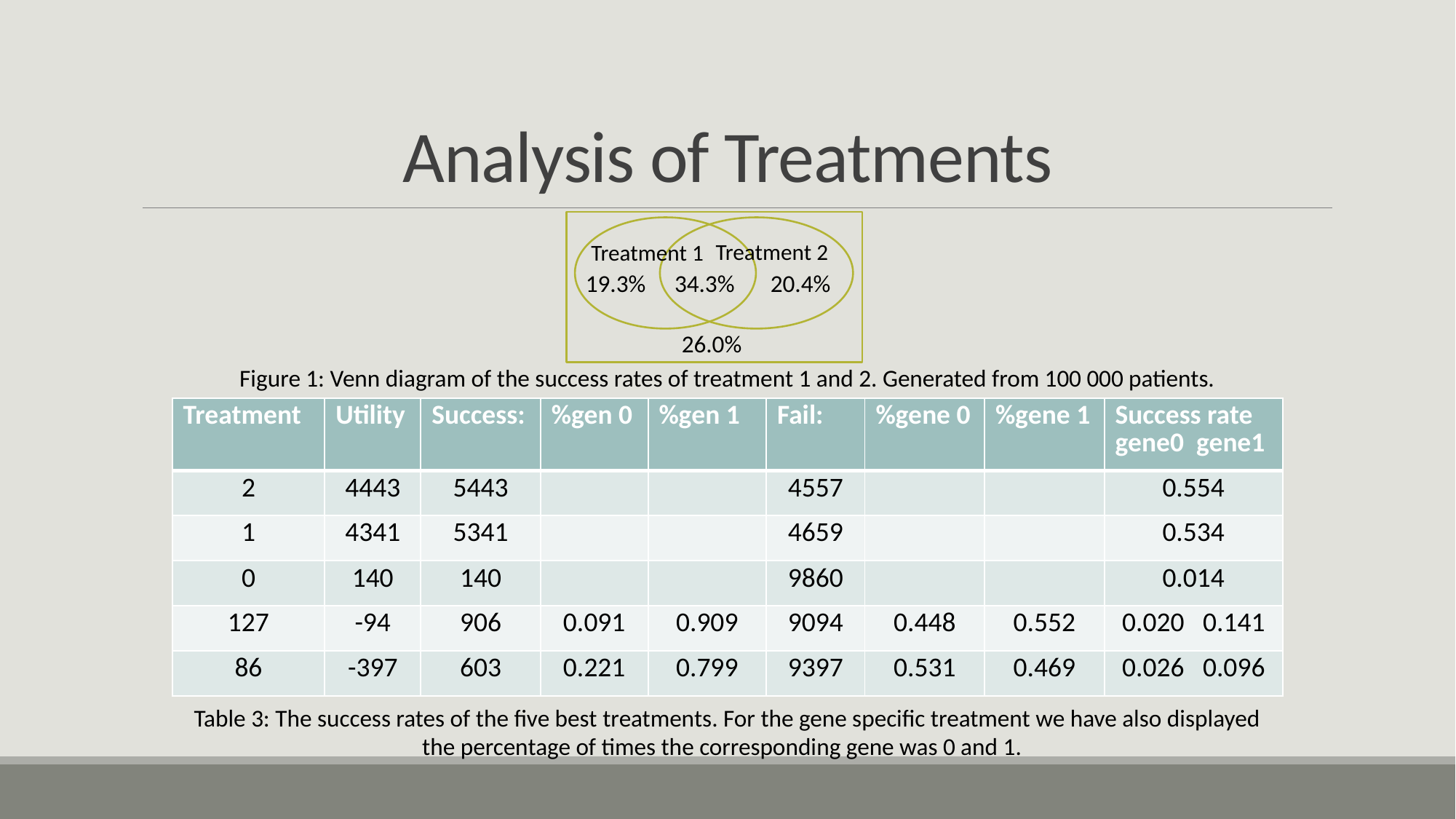

# Analysis of Treatments

Treatment 2
Treatment 1
19.3%
34.3%
20.4%
26.0%
Figure 1: Venn diagram of the success rates of treatment 1 and 2. Generated from 100 000 patients.
| Treatment | Utility | Success: | %gen 0 | %gen 1 | Fail: | %gene 0 | %gene 1 | Success rate gene0 gene1 |
| --- | --- | --- | --- | --- | --- | --- | --- | --- |
| 2 | 4443 | 5443 |  |  | 4557 |  |  | 0.554 |
| 1 | 4341 | 5341 |  |  | 4659 |  |  | 0.534 |
| 0 | 140 | 140 |  |  | 9860 |  |  | 0.014 |
| 127 | -94 | 906 | 0.091 | 0.909 | 9094 | 0.448 | 0.552 | 0.020 0.141 |
| 86 | -397 | 603 | 0.221 | 0.799 | 9397 | 0.531 | 0.469 | 0.026 0.096 |
Table 3: The success rates of the five best treatments. For the gene specific treatment we have also displayed the percentage of times the corresponding gene was 0 and 1.